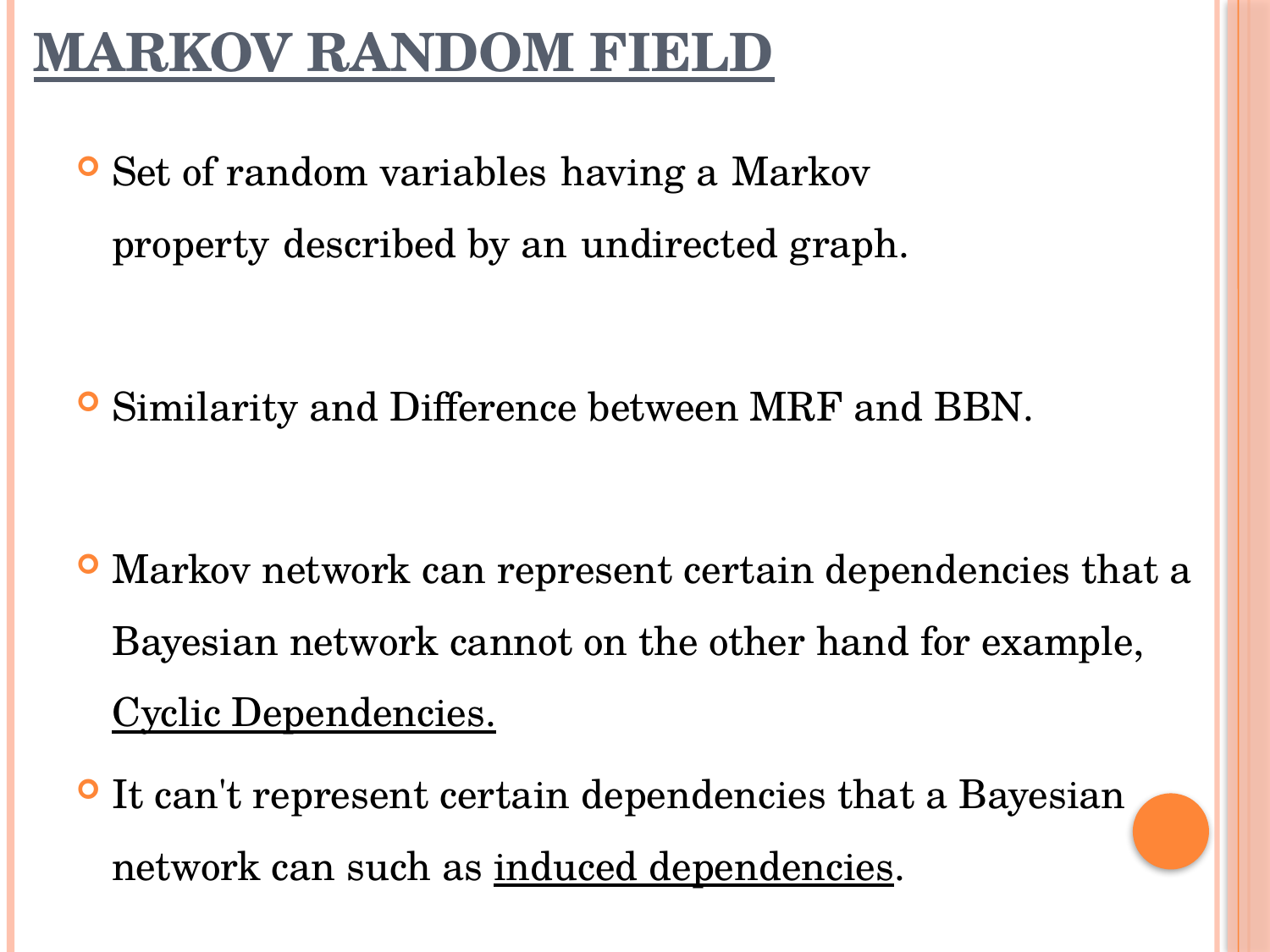

# Markov Random Field
Set of random variables having a Markov property described by an undirected graph.

Similarity and Difference between MRF and BBN.

Markov network can represent certain dependencies that a Bayesian network cannot on the other hand for example, Cyclic Dependencies.
It can't represent certain dependencies that a Bayesian network can such as induced dependencies.